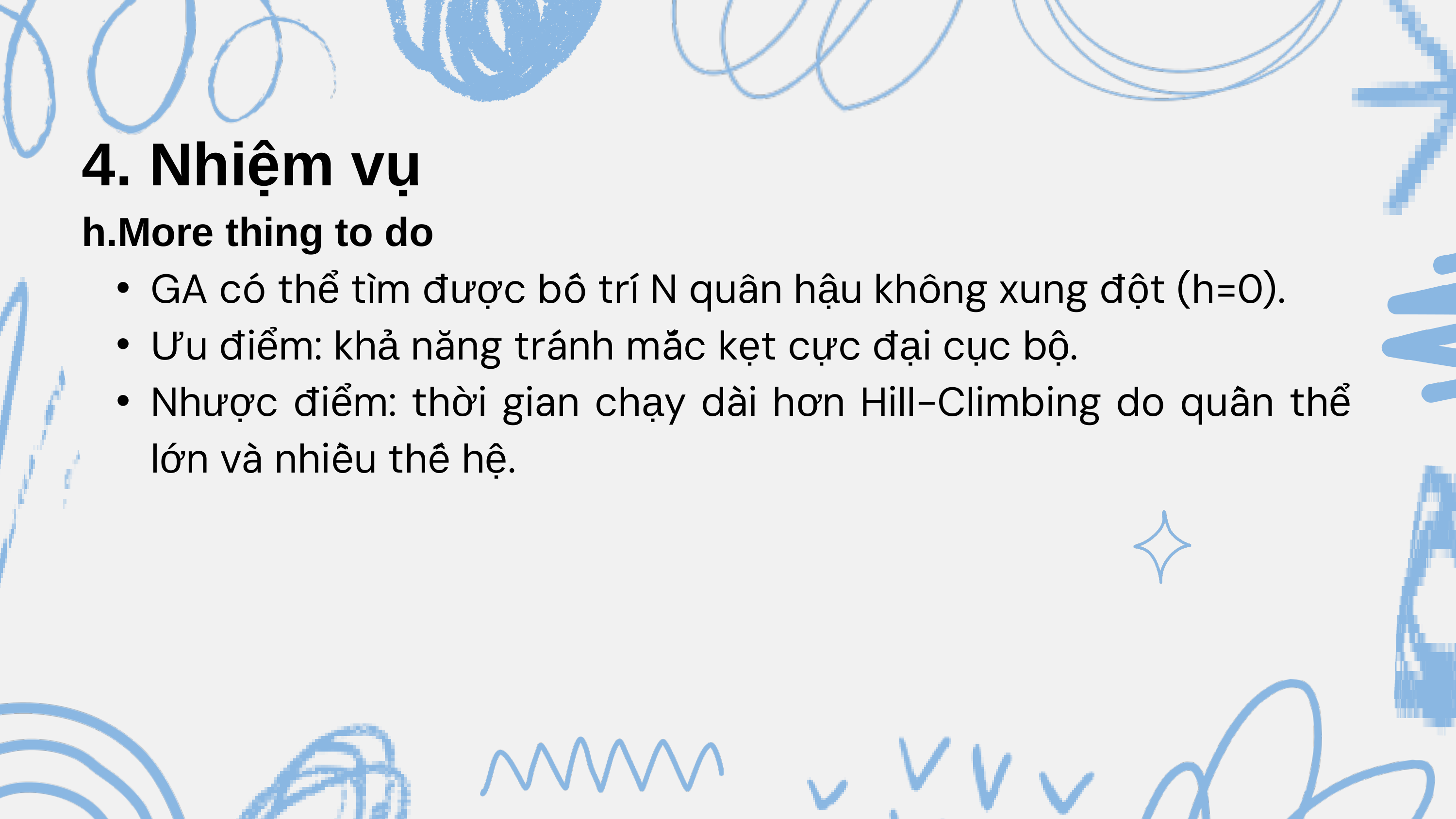

4. Nhiệm vụ
h.More thing to do
GA có thể tìm được bố trí N quân hậu không xung đột (h=0).
Ưu điểm: khả năng tránh mắc kẹt cực đại cục bộ.
Nhược điểm: thời gian chạy dài hơn Hill-Climbing do quần thể lớn và nhiều thế hệ.